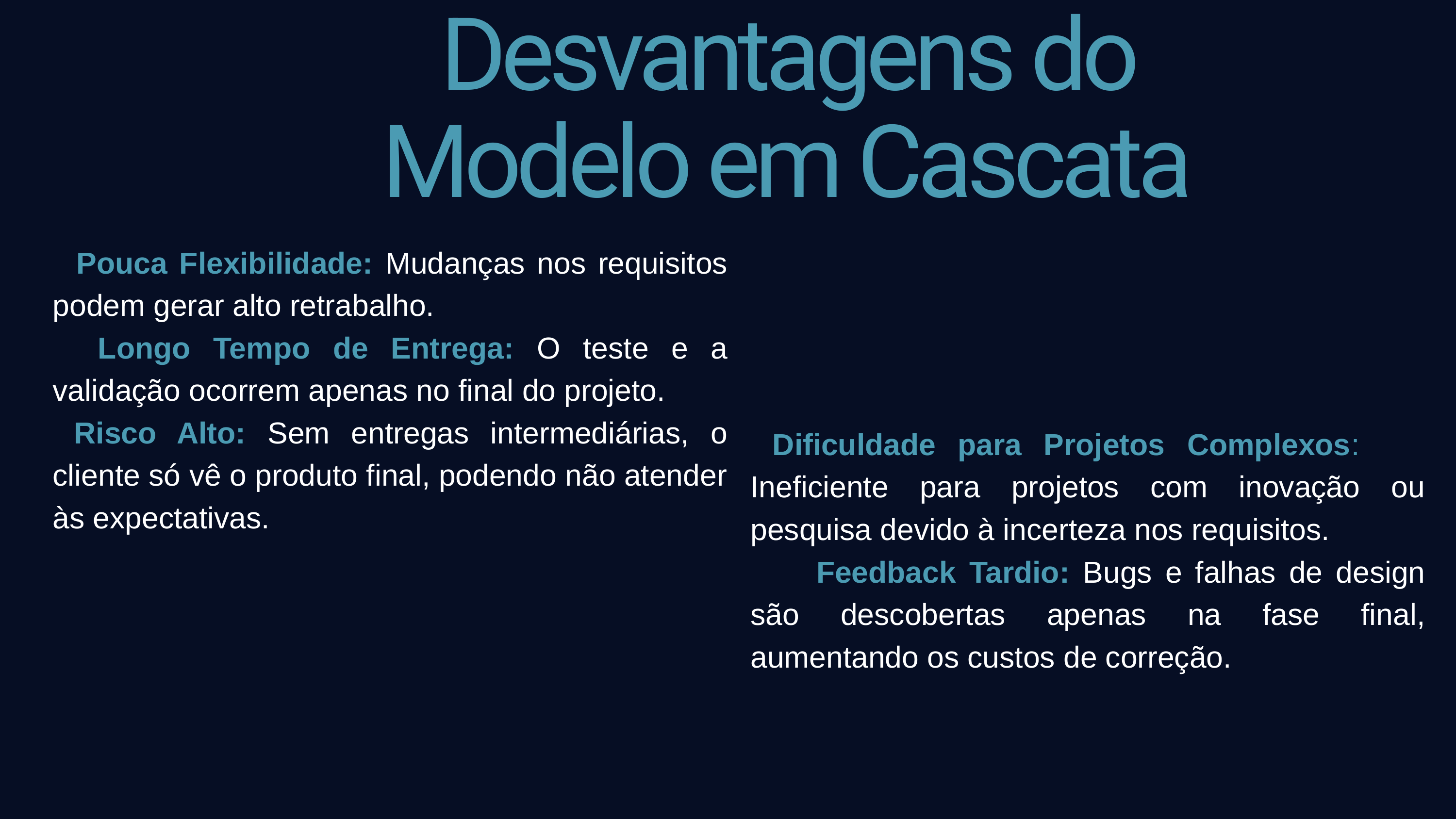

Desvantagens do Modelo em Cascata
  Pouca Flexibilidade: Mudanças nos requisitos podem gerar alto retrabalho.
  Longo Tempo de Entrega: O teste e a validação ocorrem apenas no final do projeto.
 Risco Alto: Sem entregas intermediárias, o cliente só vê o produto final, podendo não atender às expectativas.

 Dificuldade para Projetos Complexos:    Ineficiente para projetos com inovação ou pesquisa devido à incerteza nos requisitos.
     Feedback Tardio: Bugs e falhas de design são descobertas apenas na fase final, aumentando os custos de correção.